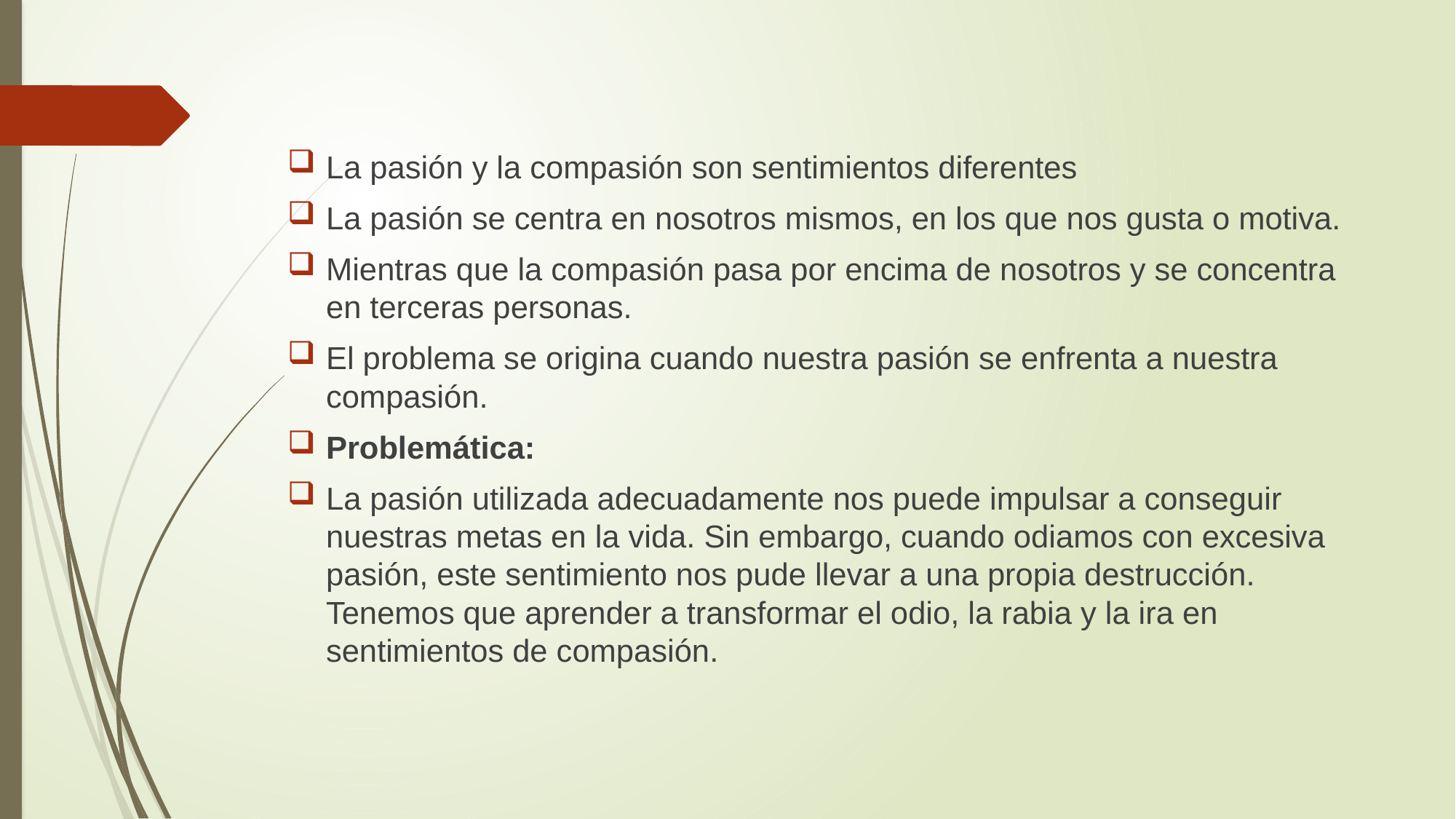

La pasión y la compasión son sentimientos diferentes
La pasión se centra en nosotros mismos, en los que nos gusta o motiva.
Mientras que la compasión pasa por encima de nosotros y se concentra en terceras personas.
El problema se origina cuando nuestra pasión se enfrenta a nuestra compasión.
Problemática:
La pasión utilizada adecuadamente nos puede impulsar a conseguir nuestras metas en la vida. Sin embargo, cuando odiamos con excesiva pasión, este sentimiento nos pude llevar a una propia destrucción. Tenemos que aprender a transformar el odio, la rabia y la ira en sentimientos de compasión.